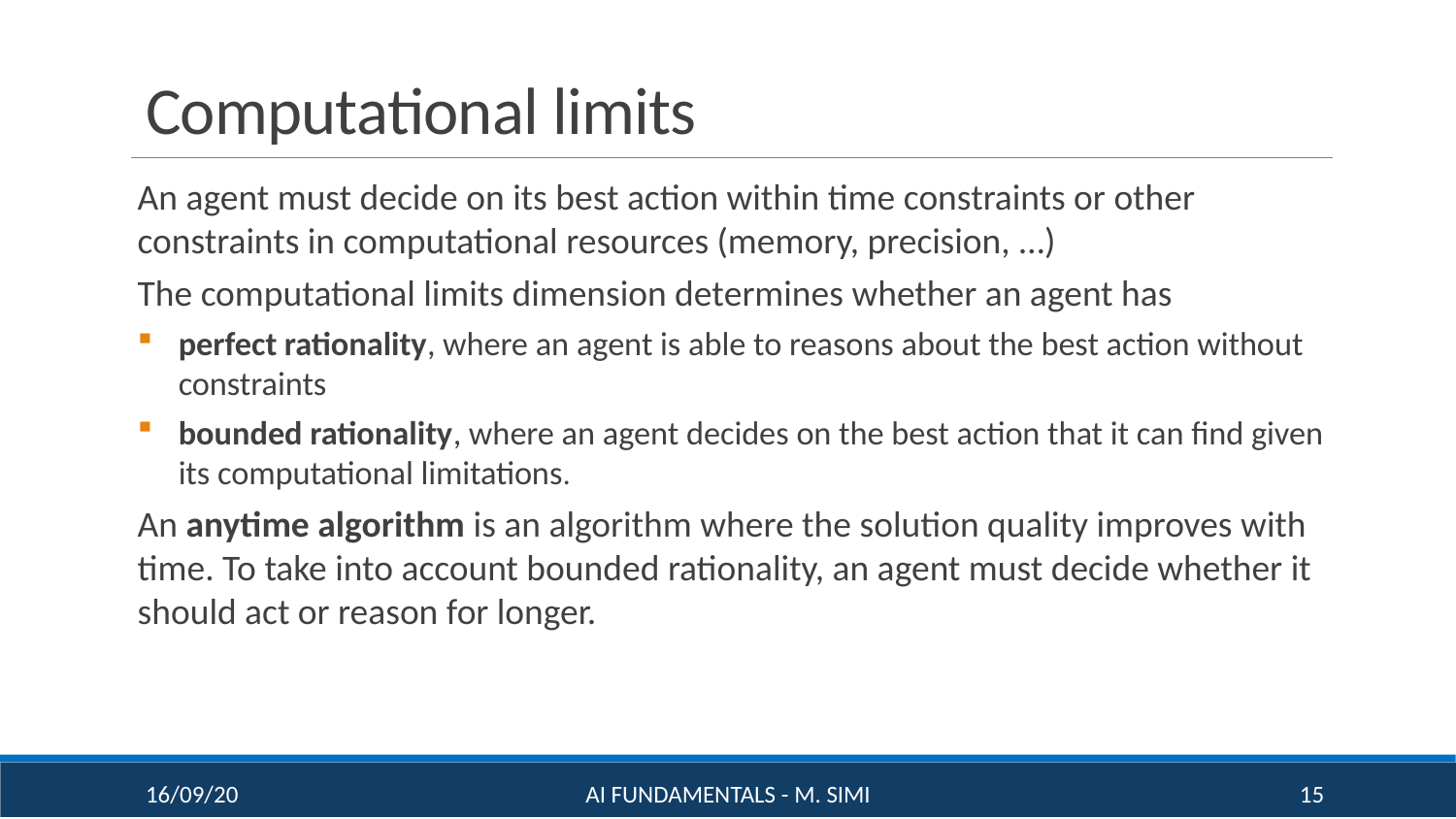

# Computational limits
An agent must decide on its best action within time constraints or other constraints in computational resources (memory, precision, …)
The computational limits dimension determines whether an agent has
perfect rationality, where an agent is able to reasons about the best action without constraints
bounded rationality, where an agent decides on the best action that it can find given its computational limitations.
An anytime algorithm is an algorithm where the solution quality improves with time. To take into account bounded rationality, an agent must decide whether it should act or reason for longer.
16/09/20
AI Fundamentals - M. Simi
15